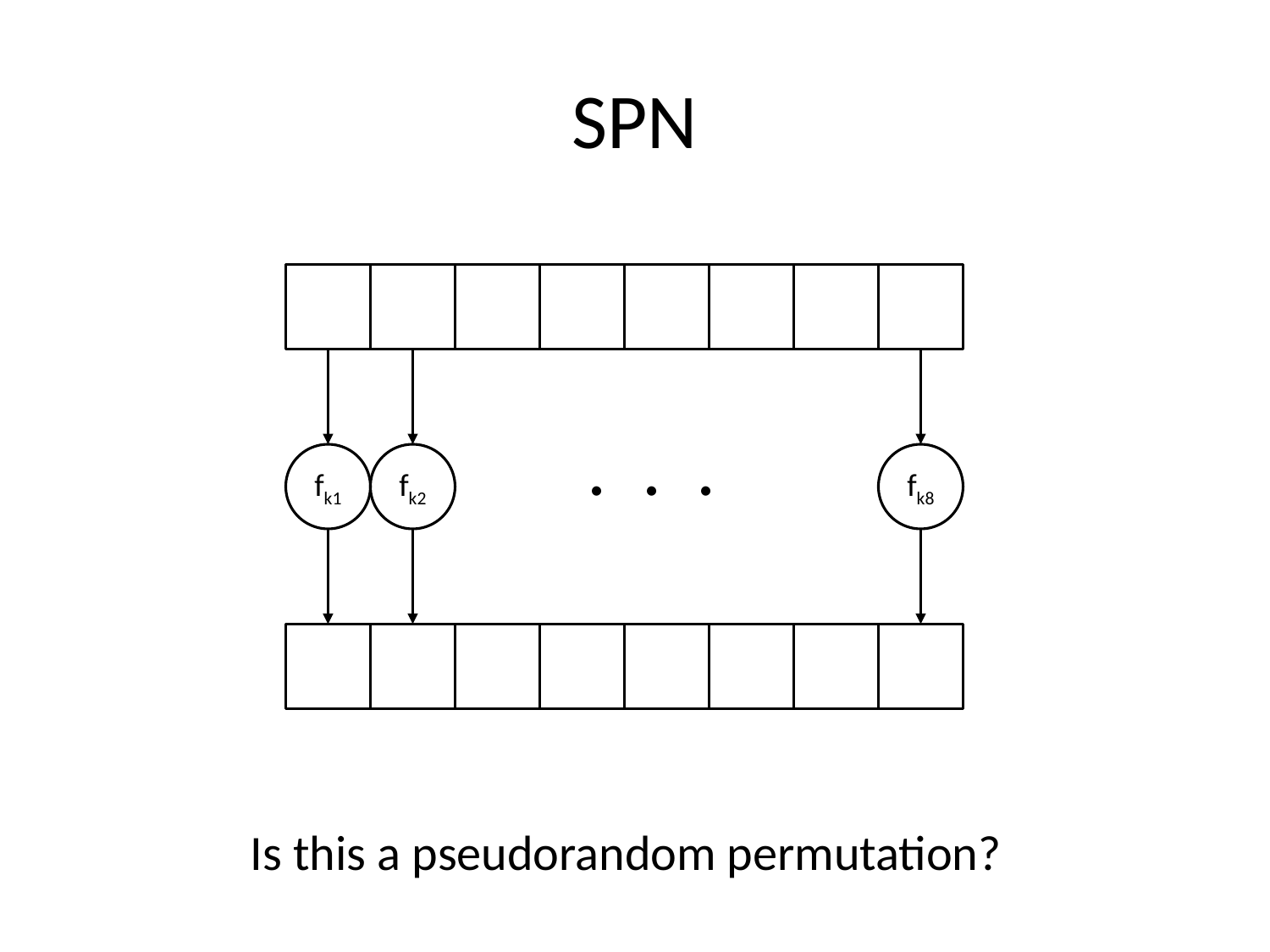

# SPN

.  .  .
fk1
fk2
fk8

Is this a pseudorandom permutation?